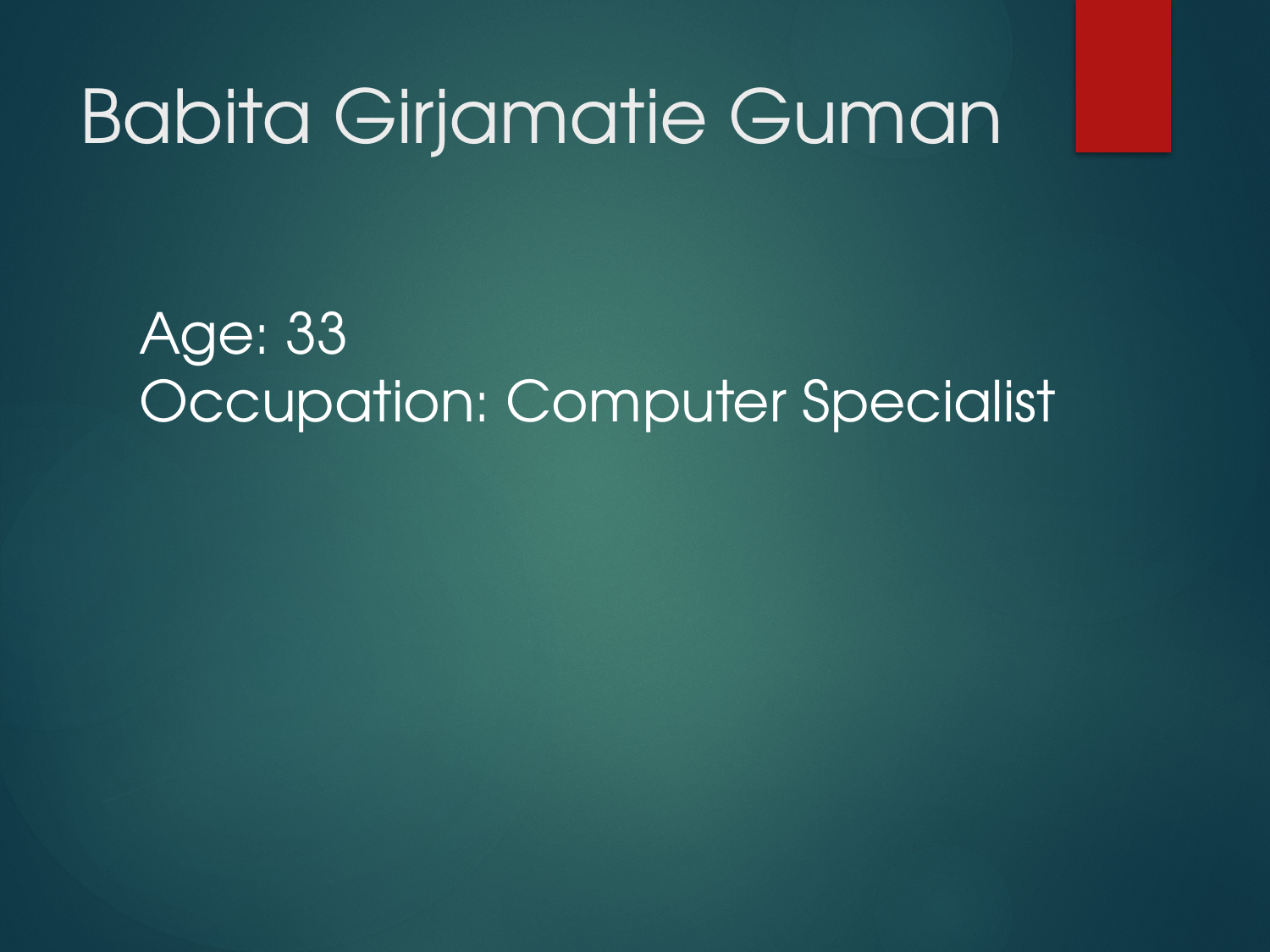

# Babita Girjamatie Guman

Age: 33
Occupation: Computer Specialist